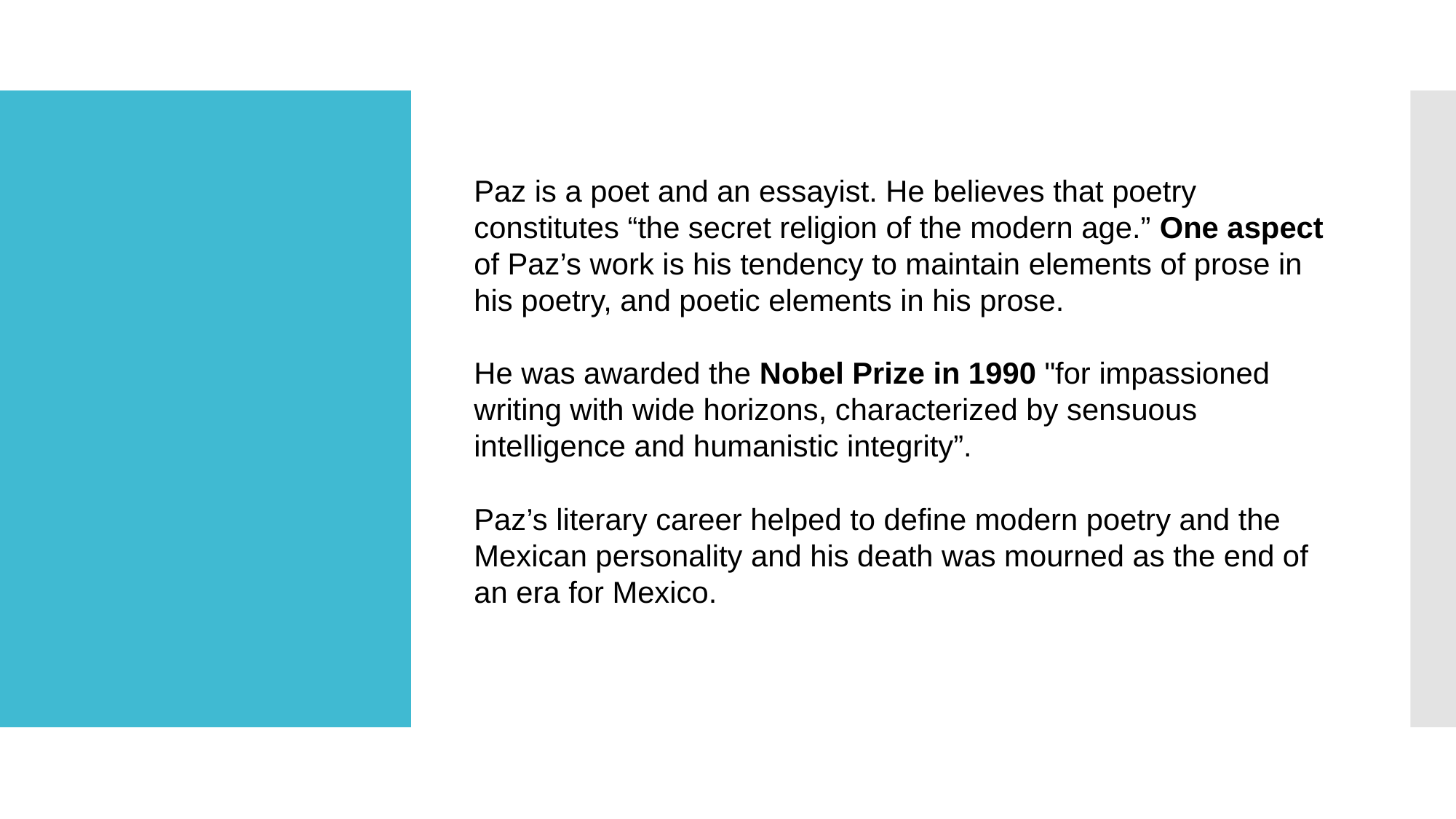

Paz is a poet and an essayist. He believes that poetry constitutes “the secret religion of the modern age.” One aspect of Paz’s work is his tendency to maintain elements of prose in his poetry, and poetic elements in his prose.

He was awarded the Nobel Prize in 1990 "for impassioned writing with wide horizons, characterized by sensuous intelligence and humanistic integrity”.

Paz’s literary career helped to define modern poetry and the Mexican personality and his death was mourned as the end of an era for Mexico.